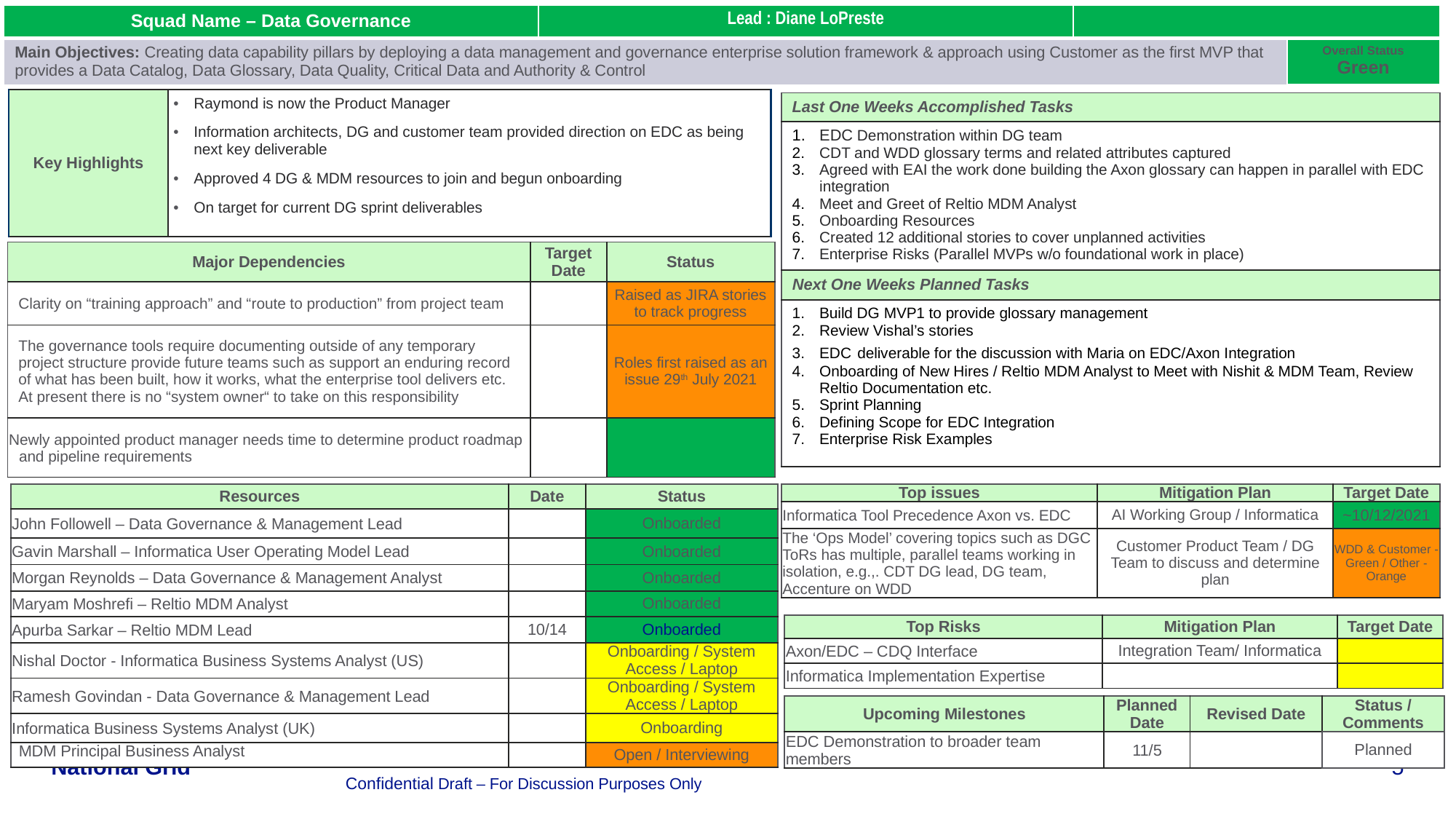

| Squad Name – Data Governance | Lead : Diane LoPreste |  |  |
| --- | --- | --- | --- |
| Main Objectives: Creating data capability pillars by deploying a data management and governance enterprise solution framework & approach using Customer as the first MVP that provides a Data Catalog, Data Glossary, Data Quality, Critical Data and Authority & Control |  |  | Overall Status Green |
| Key Highlights | Raymond is now the Product Manager Information architects, DG and customer team provided direction on EDC as being next key deliverable Approved 4 DG & MDM resources to join and begun onboarding On target for current DG sprint deliverables |
| --- | --- |
| Last One Weeks Accomplished Tasks |
| --- |
| EDC Demonstration within DG team CDT and WDD glossary terms and related attributes captured Agreed with EAI the work done building the Axon glossary can happen in parallel with EDC integration Meet and Greet of Reltio MDM Analyst Onboarding Resources Created 12 additional stories to cover unplanned activities Enterprise Risks (Parallel MVPs w/o foundational work in place) |
| Next One Weeks Planned Tasks |
| Build DG MVP1 to provide glossary management Review Vishal’s stories EDC deliverable for the discussion with Maria on EDC/Axon Integration Onboarding of New Hires / Reltio MDM Analyst to Meet with Nishit & MDM Team, Review Reltio Documentation etc. Sprint Planning Defining Scope for EDC Integration Enterprise Risk Examples |
| Major Dependencies | Target Date | Status |
| --- | --- | --- |
| Clarity on “training approach” and “route to production” from project team​ |  | Raised as JIRA stories to track progress |
| The governance tools require documenting outside of any temporary project structure provide future teams such as support an enduring record of what has been built, how it works, what the enterprise tool delivers etc. At present there is no “system owner“ to take on this responsibility |  | Roles first raised as an issue 29th July 2021 |
| Newly appointed product manager needs time to determine product roadmap and pipeline requirements |  |  |
| Resources | Date | Status |
| --- | --- | --- |
| John Followell – Data Governance & Management Lead |  | Onboarded |
| Gavin Marshall – Informatica User Operating Model Lead |  | Onboarded |
| Morgan Reynolds – Data Governance & Management Analyst |  | Onboarded |
| Maryam Moshrefi – Reltio MDM Analyst |  | Onboarded |
| Apurba Sarkar – Reltio MDM Lead | 10/14 | Onboarded |
| Nishal Doctor - Informatica Business Systems Analyst (US) |  | Onboarding / System Access / Laptop |
| Ramesh Govindan - Data Governance & Management Lead |  | Onboarding / System Access / Laptop |
| Informatica Business Systems Analyst (UK) |  | Onboarding |
| MDM Principal Business Analyst |  | Open / Interviewing |
| Top issues | Mitigation Plan | Target Date |
| --- | --- | --- |
| Informatica Tool Precedence Axon vs. EDC | AI Working Group / Informatica | ~10/12/2021 |
| The ‘Ops Model’ covering topics such as DGC ToRs has multiple, parallel teams working in isolation, e.g.,. CDT DG lead, DG team, Accenture on WDD | Customer Product Team / DG Team to discuss and determine plan | WDD & Customer - Green / Other - Orange |
| Top Risks | Mitigation Plan | Target Date |
| --- | --- | --- |
| Axon/EDC – CDQ Interface | Integration Team/ Informatica |  |
| Informatica Implementation Expertise |  |  |
| Upcoming Milestones | Planned Date | Revised Date | Status / Comments |
| --- | --- | --- | --- |
| EDC Demonstration to broader team members | 11/5 |  | Planned |
Confidential Draft – For Discussion Purposes Only